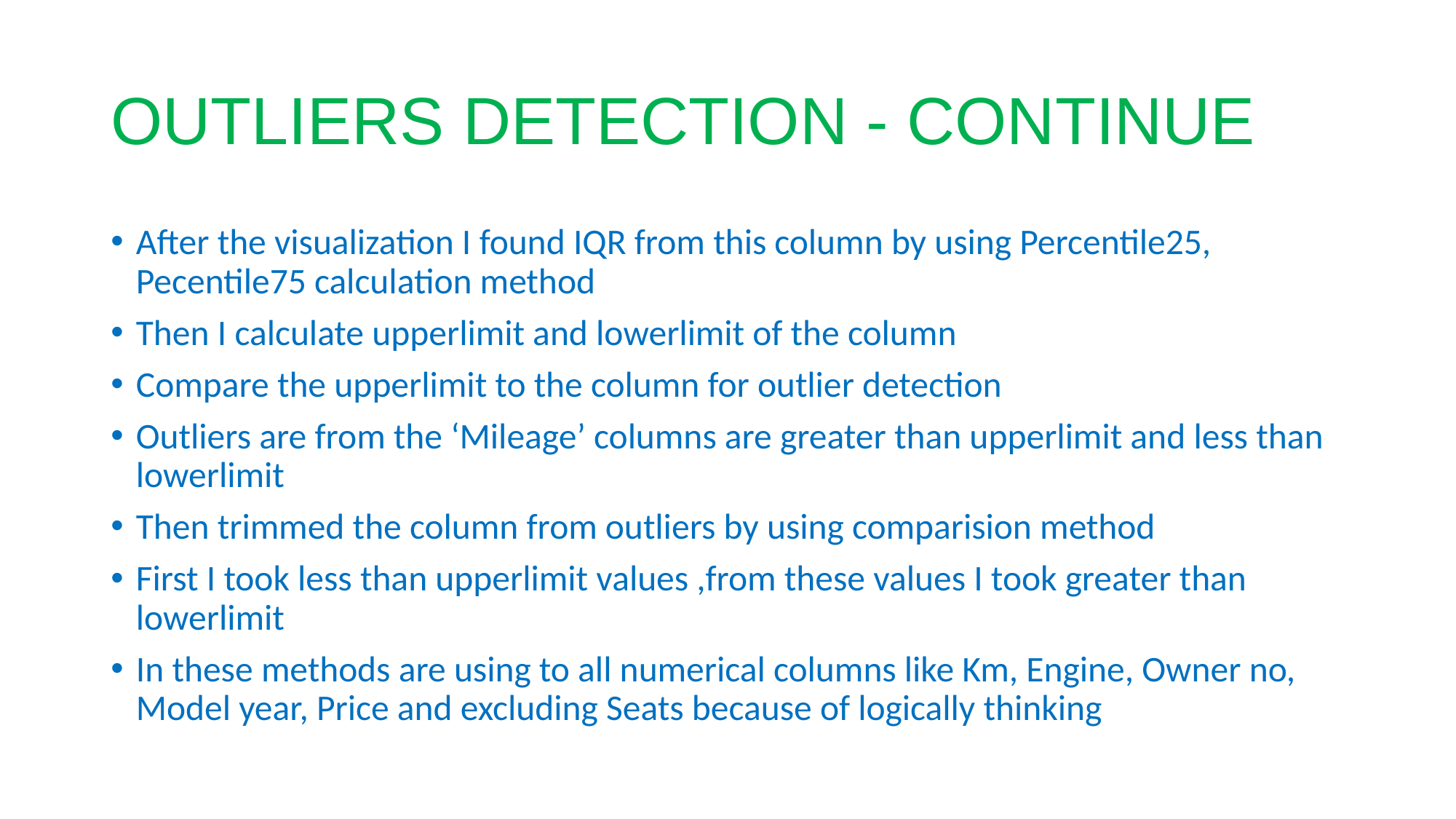

# OUTLIERS DETECTION - CONTINUE
After the visualization I found IQR from this column by using Percentile25, Pecentile75 calculation method
Then I calculate upperlimit and lowerlimit of the column
Compare the upperlimit to the column for outlier detection
Outliers are from the ‘Mileage’ columns are greater than upperlimit and less than lowerlimit
Then trimmed the column from outliers by using comparision method
First I took less than upperlimit values ,from these values I took greater than lowerlimit
In these methods are using to all numerical columns like Km, Engine, Owner no, Model year, Price and excluding Seats because of logically thinking